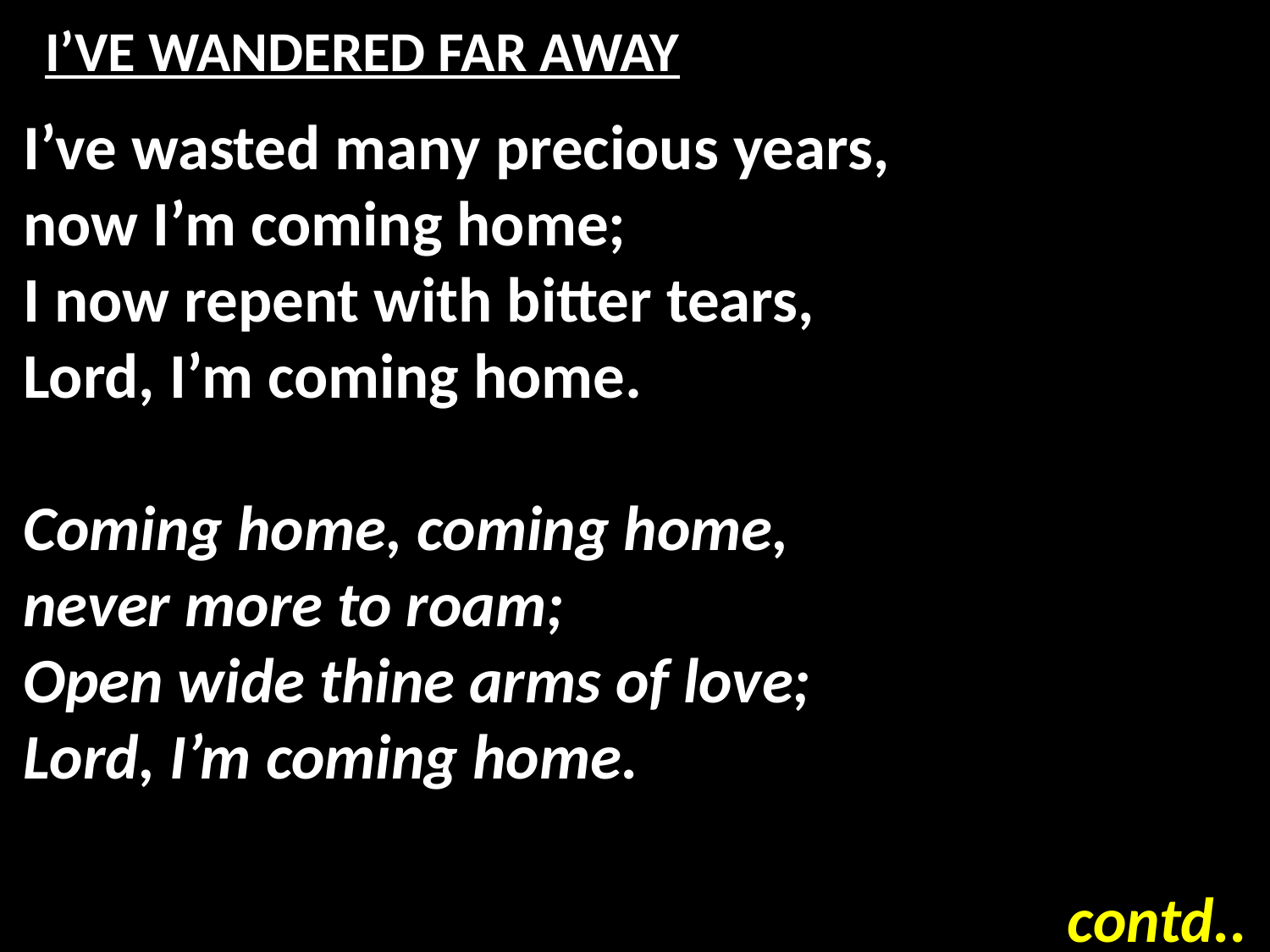

# I’VE WANDERED FAR AWAY
I’ve wasted many precious years,
now I’m coming home;
I now repent with bitter tears,
Lord, I’m coming home.

Coming home, coming home,
never more to roam;
Open wide thine arms of love;
Lord, I’m coming home.
contd..